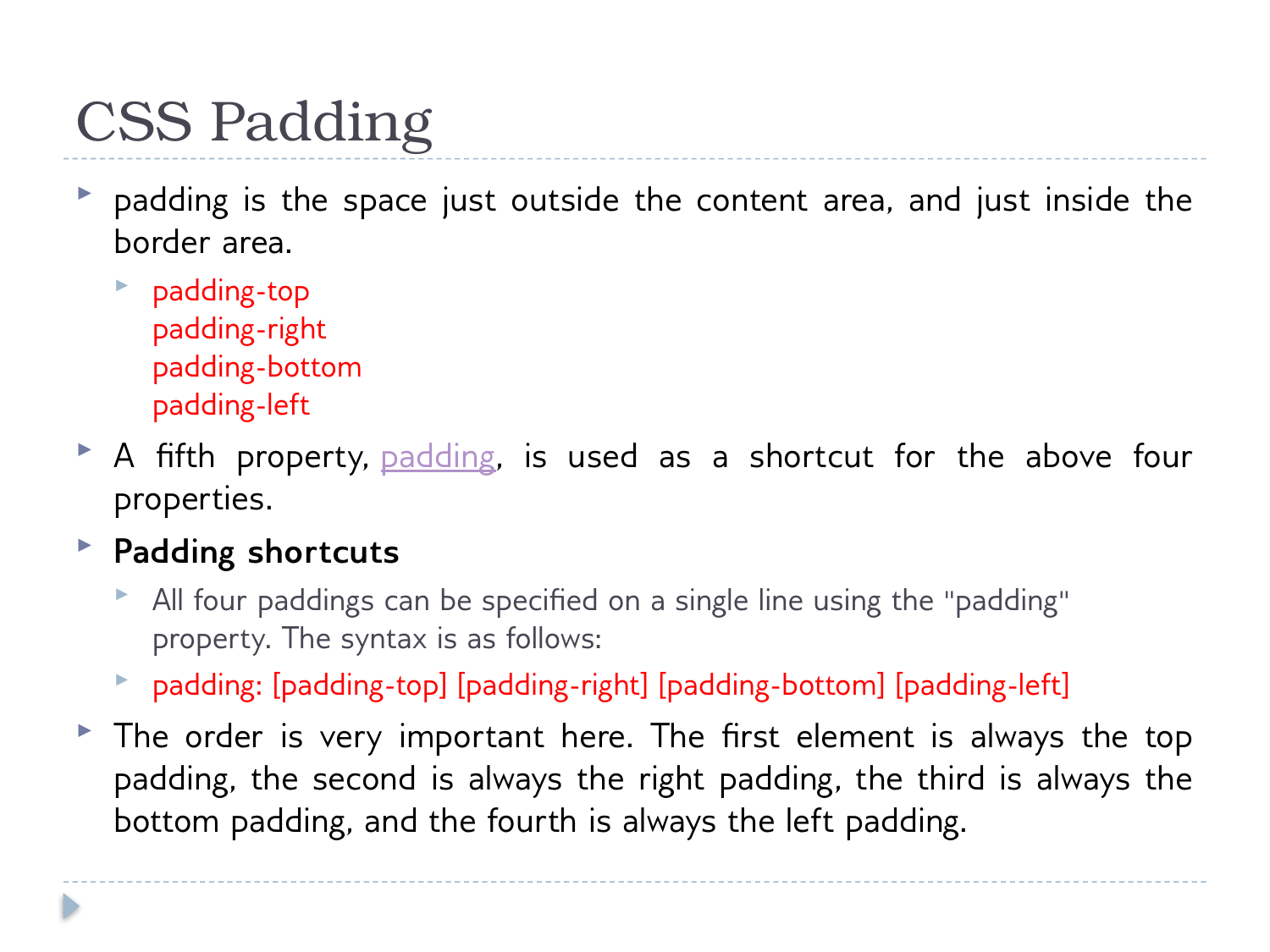

# CSS Padding
padding is the space just outside the content area, and just inside the border area.
padding-top 
padding-right 
padding-bottom 
padding-left
A fifth property, padding, is used as a shortcut for the above four properties.
Padding shortcuts
All four paddings can be specified on a single line using the "padding" property. The syntax is as follows:
padding: [padding-top] [padding-right] [padding-bottom] [padding-left]
The order is very important here. The first element is always the top padding, the second is always the right padding, the third is always the bottom padding, and the fourth is always the left padding.